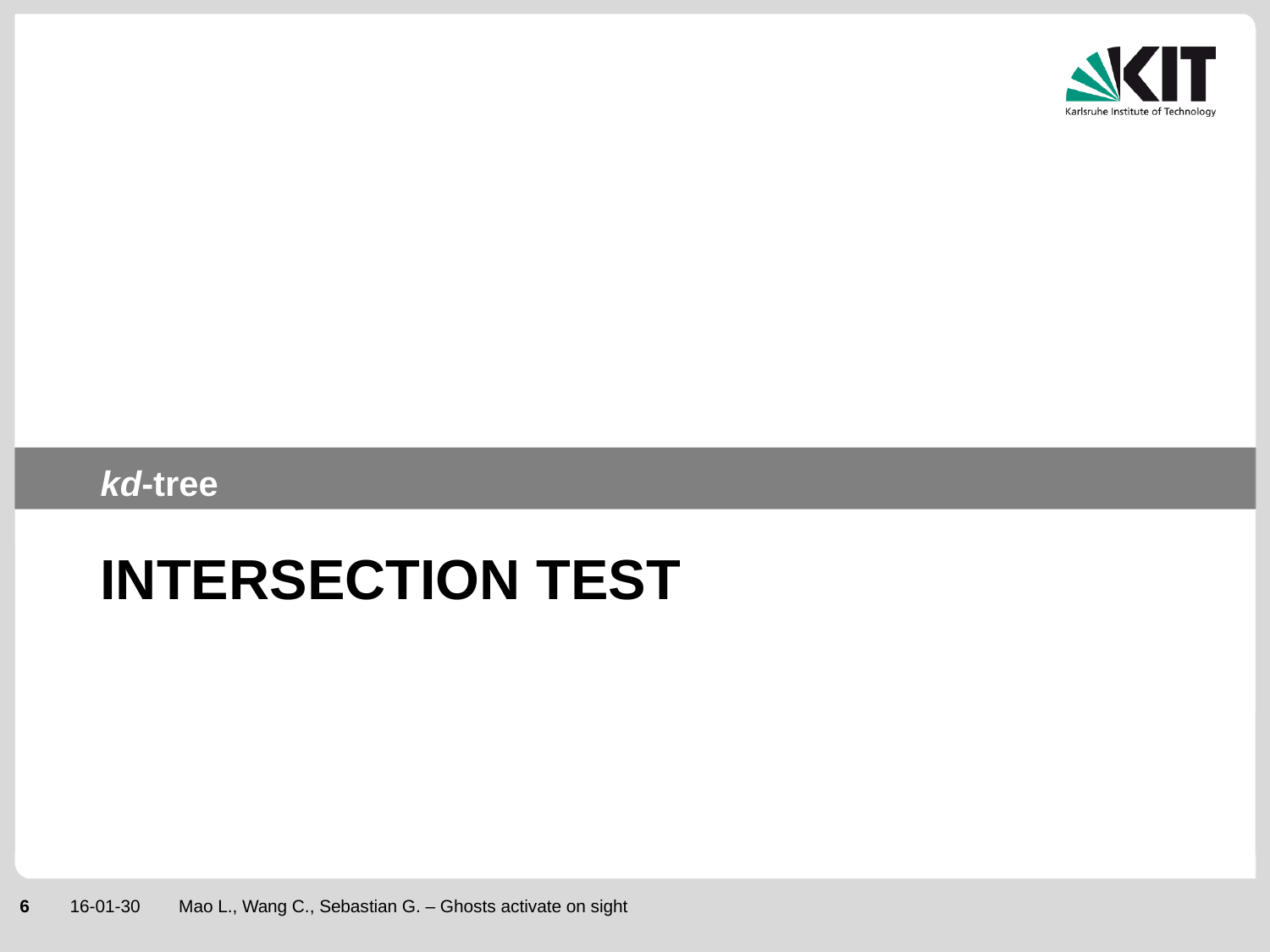

kd-tree
# Intersection test
Mao L., Wang C., Sebastian G. – Ghosts activate on sight